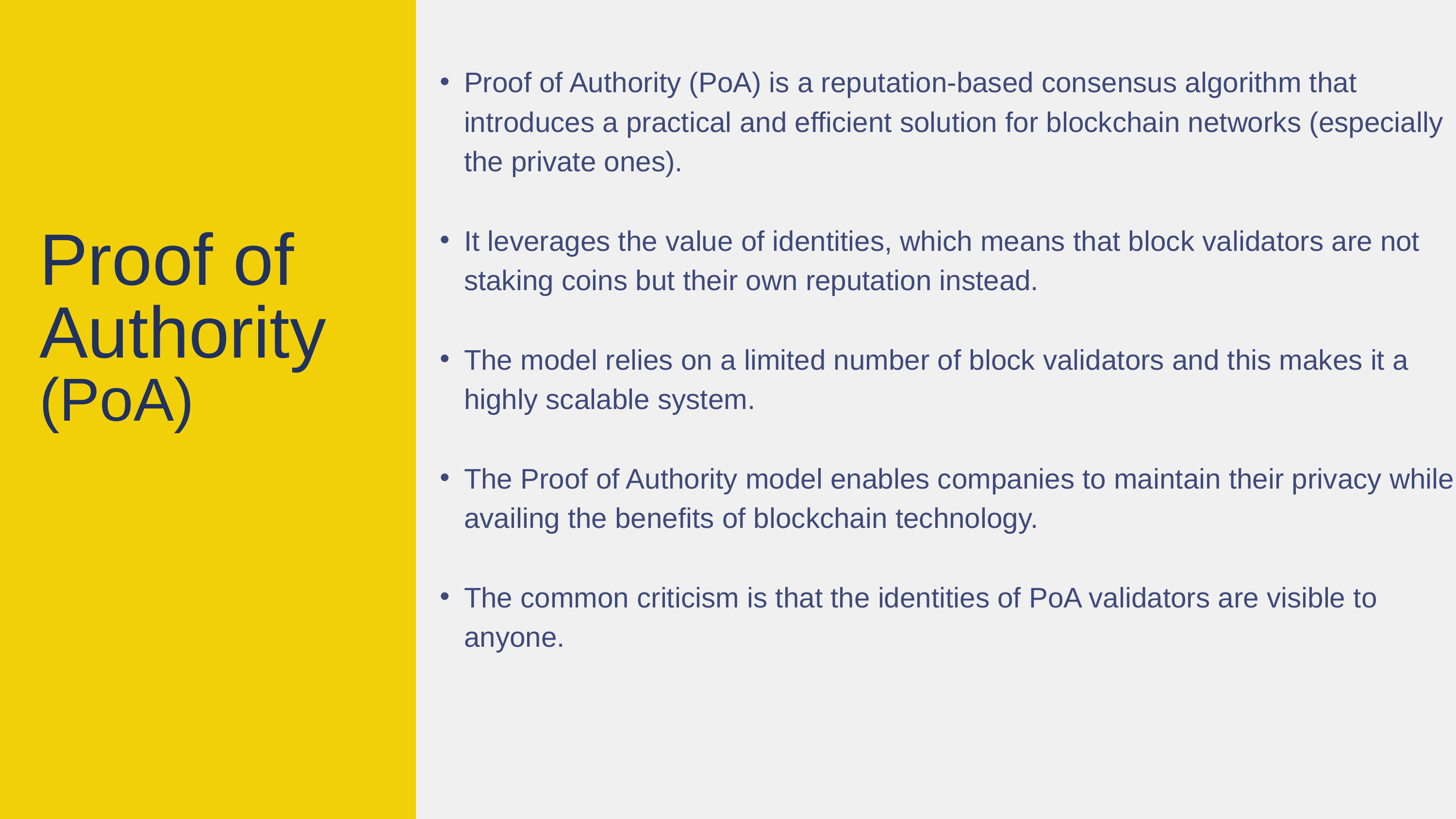

Proof of Authority (PoA) is a reputation-based consensus algorithm that introduces a practical and efficient solution for blockchain networks (especially the private ones).

It leverages the value of identities, which means that block validators are not staking coins but their own reputation instead.

The model relies on a limited number of block validators and this makes it a highly scalable system.

The Proof of Authority model enables companies to maintain their privacy while availing the benefits of blockchain technology.

The common criticism is that the identities of PoA validators are visible to anyone.
Proof of
Authority
(PoA)